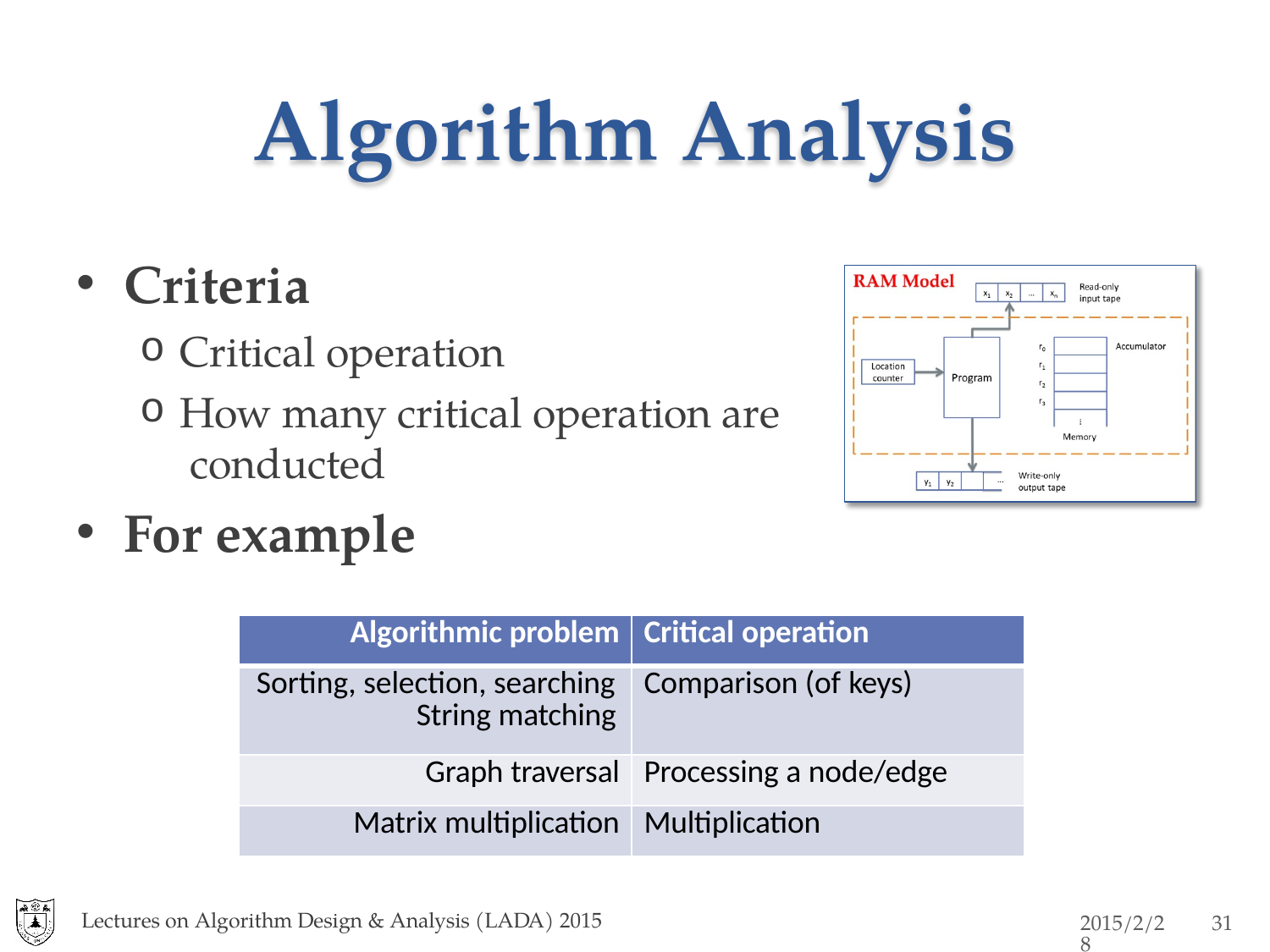

# Algorithm Analysis
Criteria
Critical operation
How many critical operation are  conducted
For example

| Algorithmic problem | Critical operation |
| --- | --- |
| Sorting, selection, searching String matching | Comparison (of keys) |
| Graph traversal | Processing a node/edge |
| Matrix multiplication | Multiplication |
Lectures on Algorithm Design & Analysis (LADA) 2015
2015/2/28
31